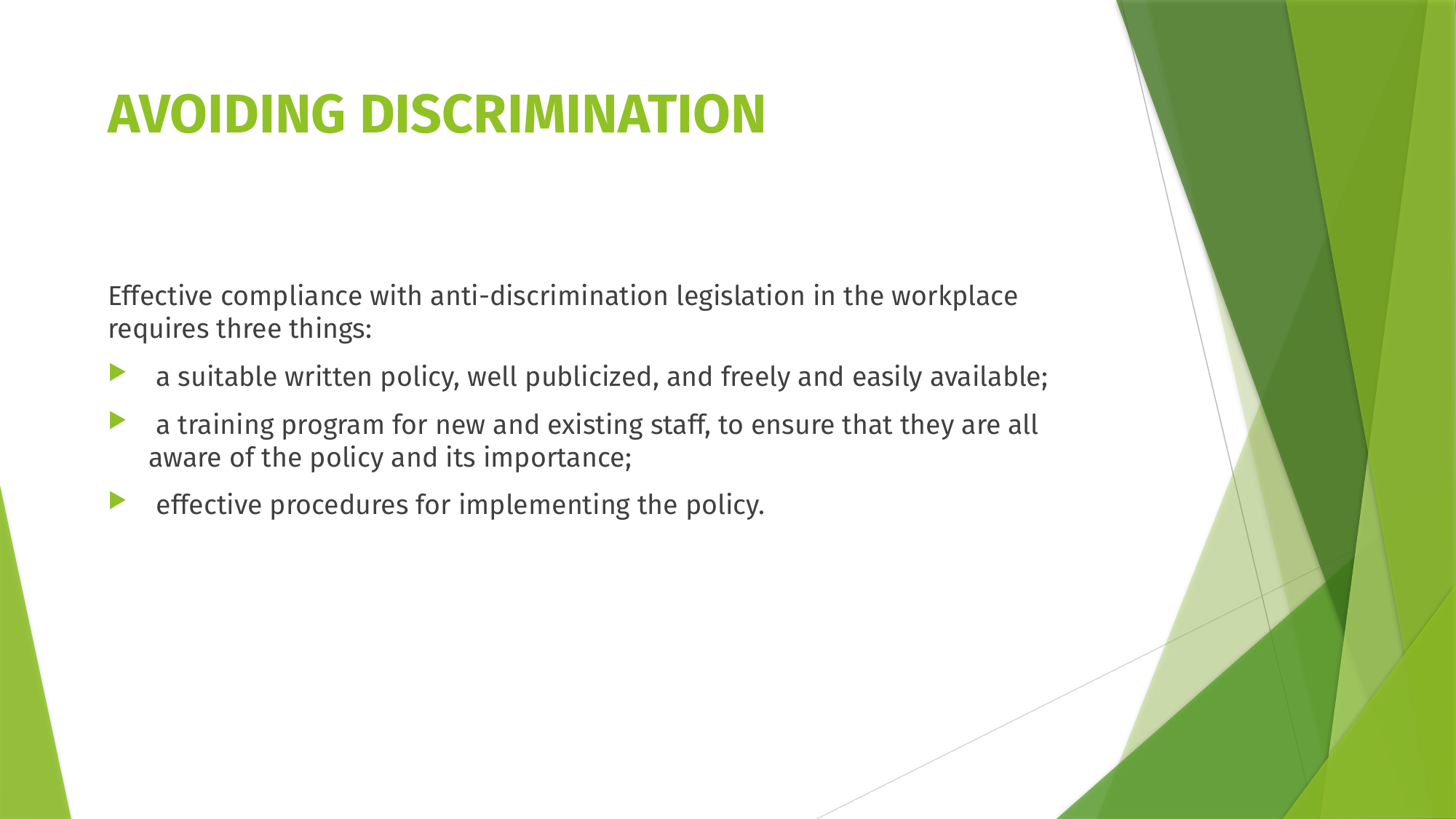

# AVOIDING DISCRIMINATION

Effective compliance with anti-discrimination legislation in the workplace requires three things:
 a suitable written policy, well publicized, and freely and easily available;
 a training program for new and existing staff, to ensure that they are all aware of the policy and its importance;
 effective procedures for implementing the policy.